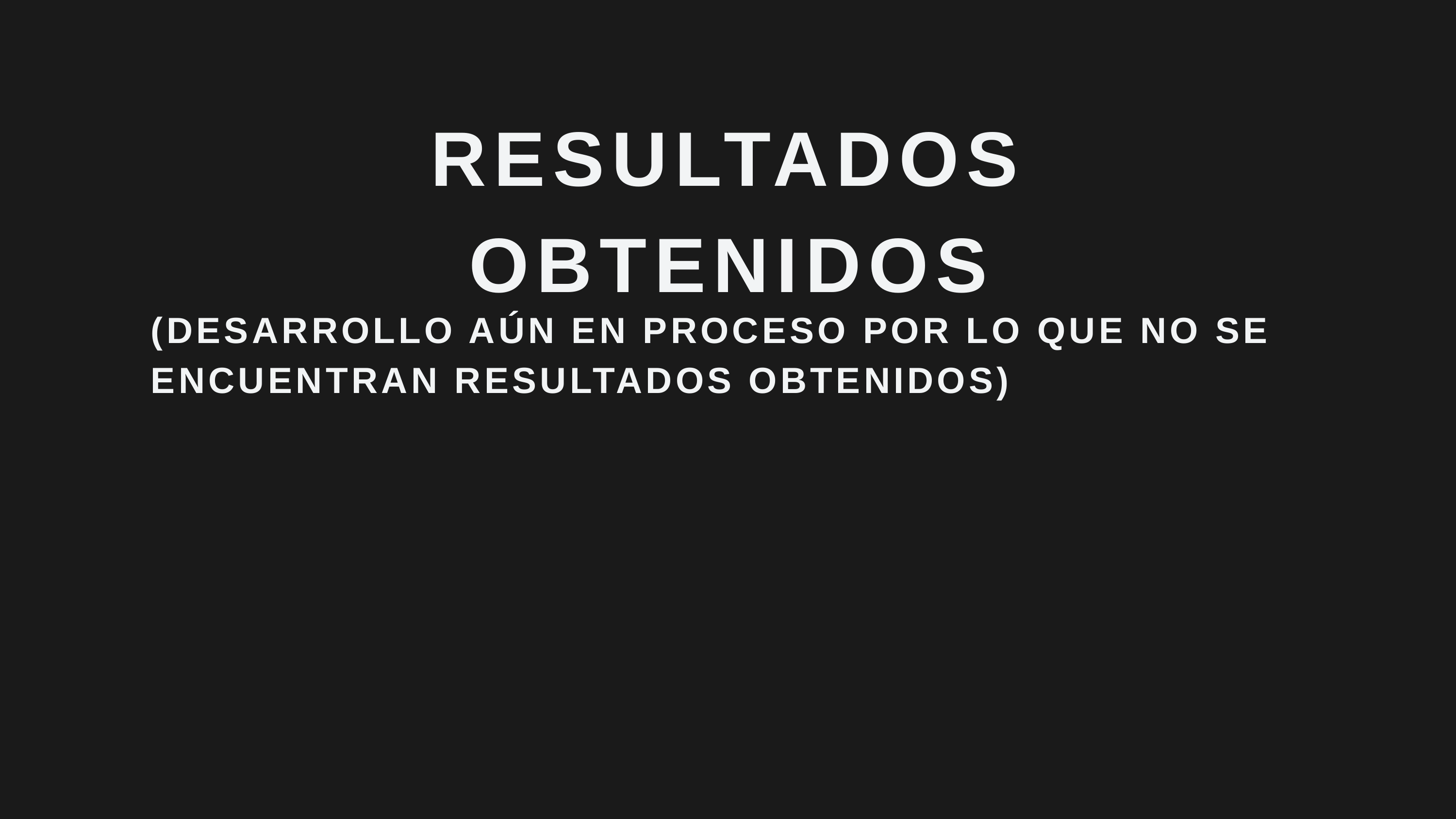

RESULTADOS OBTENIDOS
(DESARROLLO AÚN EN PROCESO POR LO QUE NO SE ENCUENTRAN RESULTADOS OBTENIDOS)